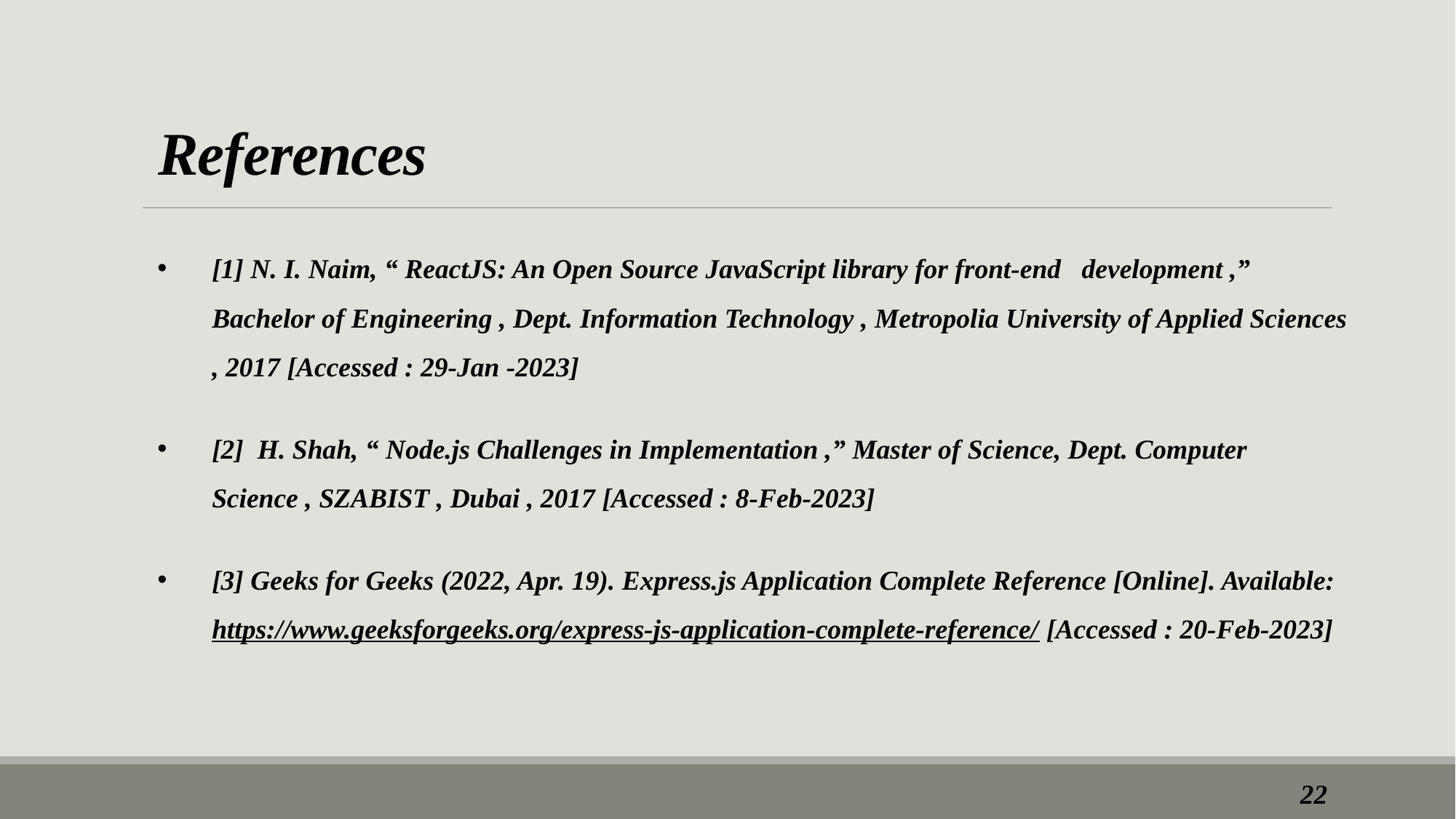

# References
[1] N. I. Naim, “ ReactJS: An Open Source JavaScript library for front-end   development ,”  Bachelor of Engineering , Dept. Information Technology , Metropolia University of Applied Sciences , 2017 [Accessed : 29-Jan -2023]

[2]  H. Shah, “ Node.js Challenges in Implementation ,” Master of Science, Dept. Computer Science , SZABIST , Dubai , 2017 [Accessed : 8-Feb-2023]

[3] Geeks for Geeks (2022, Apr. 19). Express.js Application Complete Reference [Online]. Available: https://www.geeksforgeeks.org/express-js-application-complete-reference/ [Accessed : 20-Feb-2023]
22